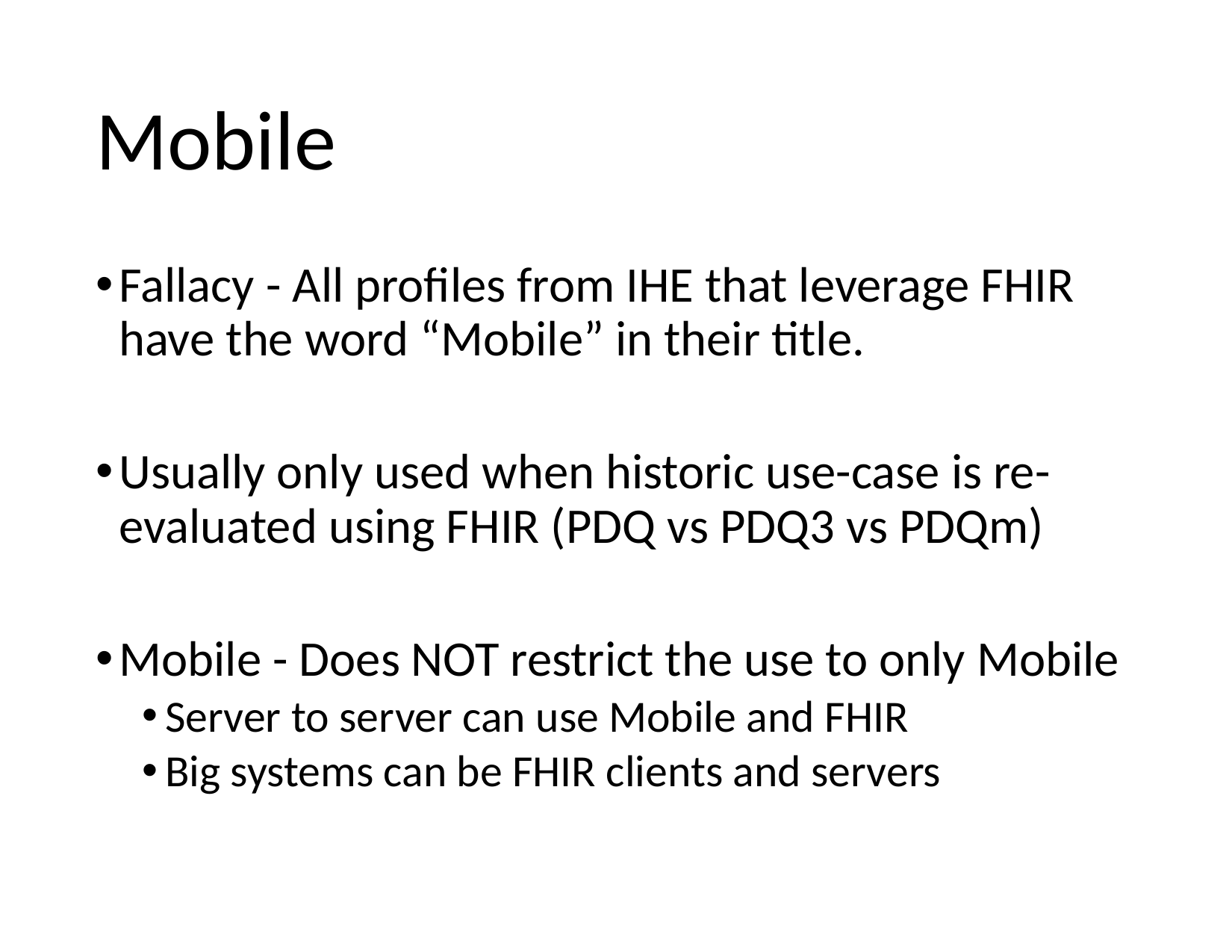

# Mobile
Fallacy - All profiles from IHE that leverage FHIR have the word “Mobile” in their title.

Usually only used when historic use-case is re-evaluated using FHIR (PDQ vs PDQ3 vs PDQm)

Mobile - Does NOT restrict the use to only Mobile
Server to server can use Mobile and FHIR
Big systems can be FHIR clients and servers